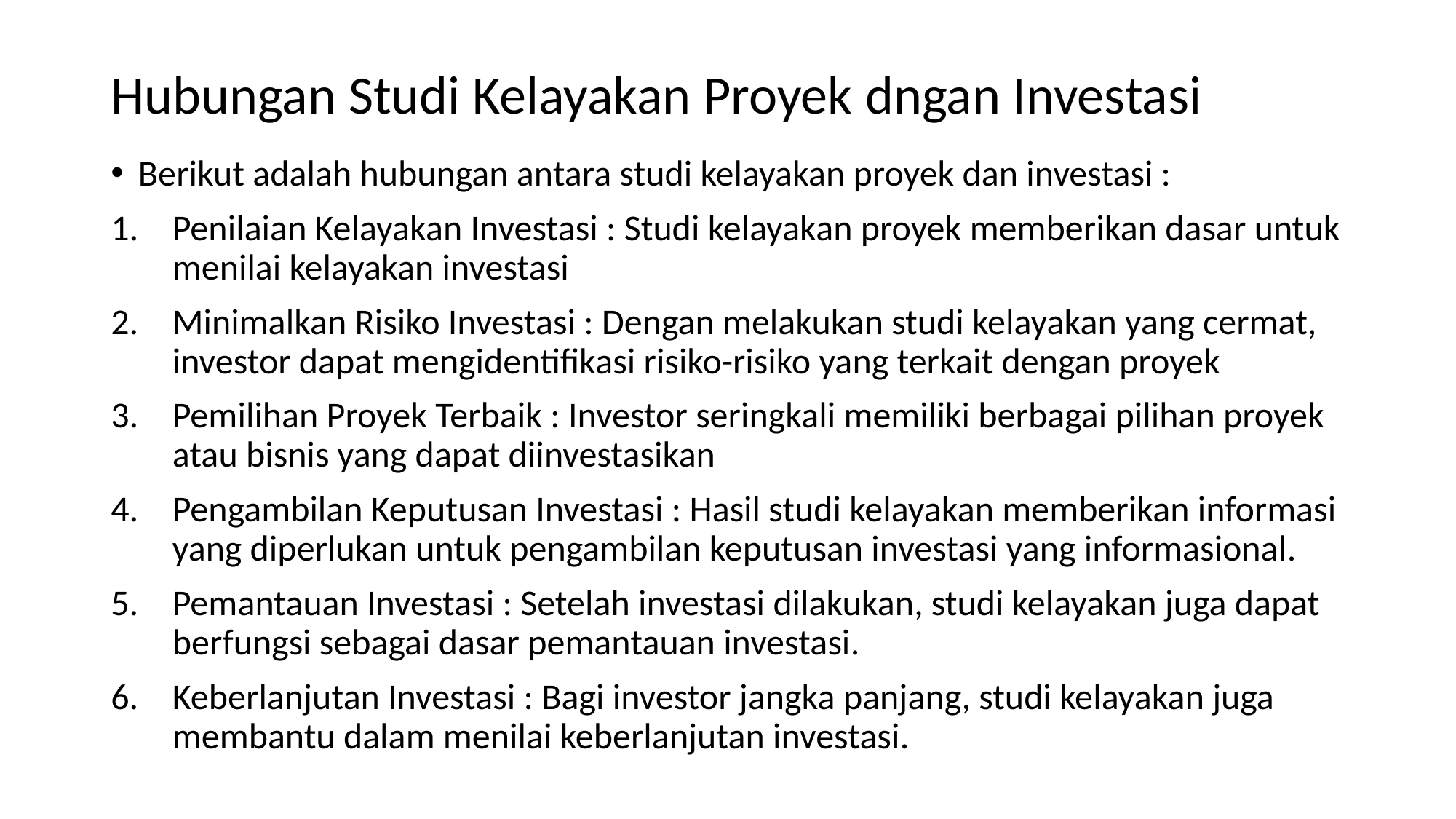

# Hubungan Studi Kelayakan Proyek dngan Investasi
Berikut adalah hubungan antara studi kelayakan proyek dan investasi :
Penilaian Kelayakan Investasi : Studi kelayakan proyek memberikan dasar untuk menilai kelayakan investasi
Minimalkan Risiko Investasi : Dengan melakukan studi kelayakan yang cermat, investor dapat mengidentifikasi risiko-risiko yang terkait dengan proyek
Pemilihan Proyek Terbaik : Investor seringkali memiliki berbagai pilihan proyek atau bisnis yang dapat diinvestasikan
Pengambilan Keputusan Investasi : Hasil studi kelayakan memberikan informasi yang diperlukan untuk pengambilan keputusan investasi yang informasional.
Pemantauan Investasi : Setelah investasi dilakukan, studi kelayakan juga dapat berfungsi sebagai dasar pemantauan investasi.
Keberlanjutan Investasi : Bagi investor jangka panjang, studi kelayakan juga membantu dalam menilai keberlanjutan investasi.